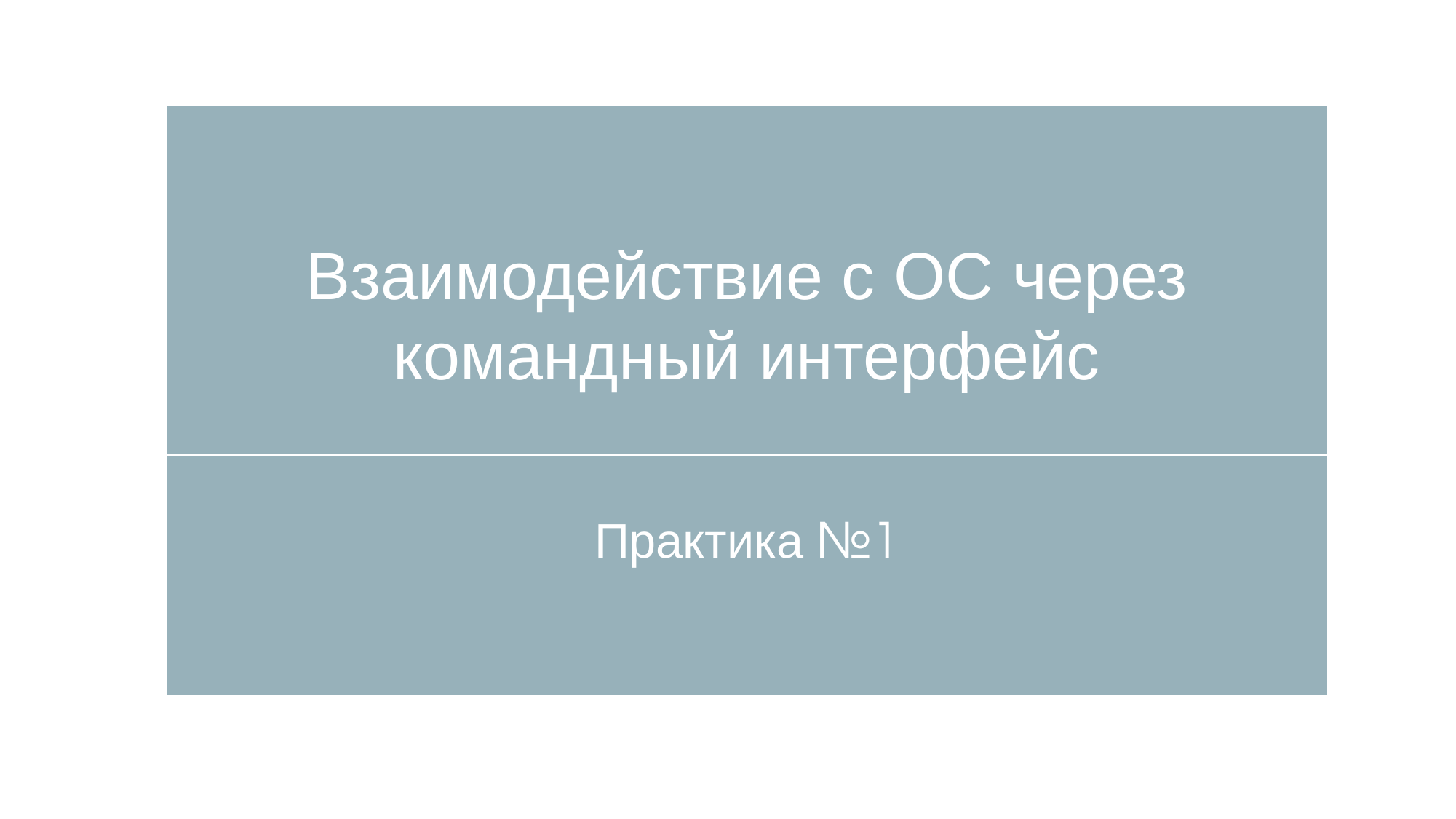

Взаимодействие с ОС через командный интерфейс

Практика №1